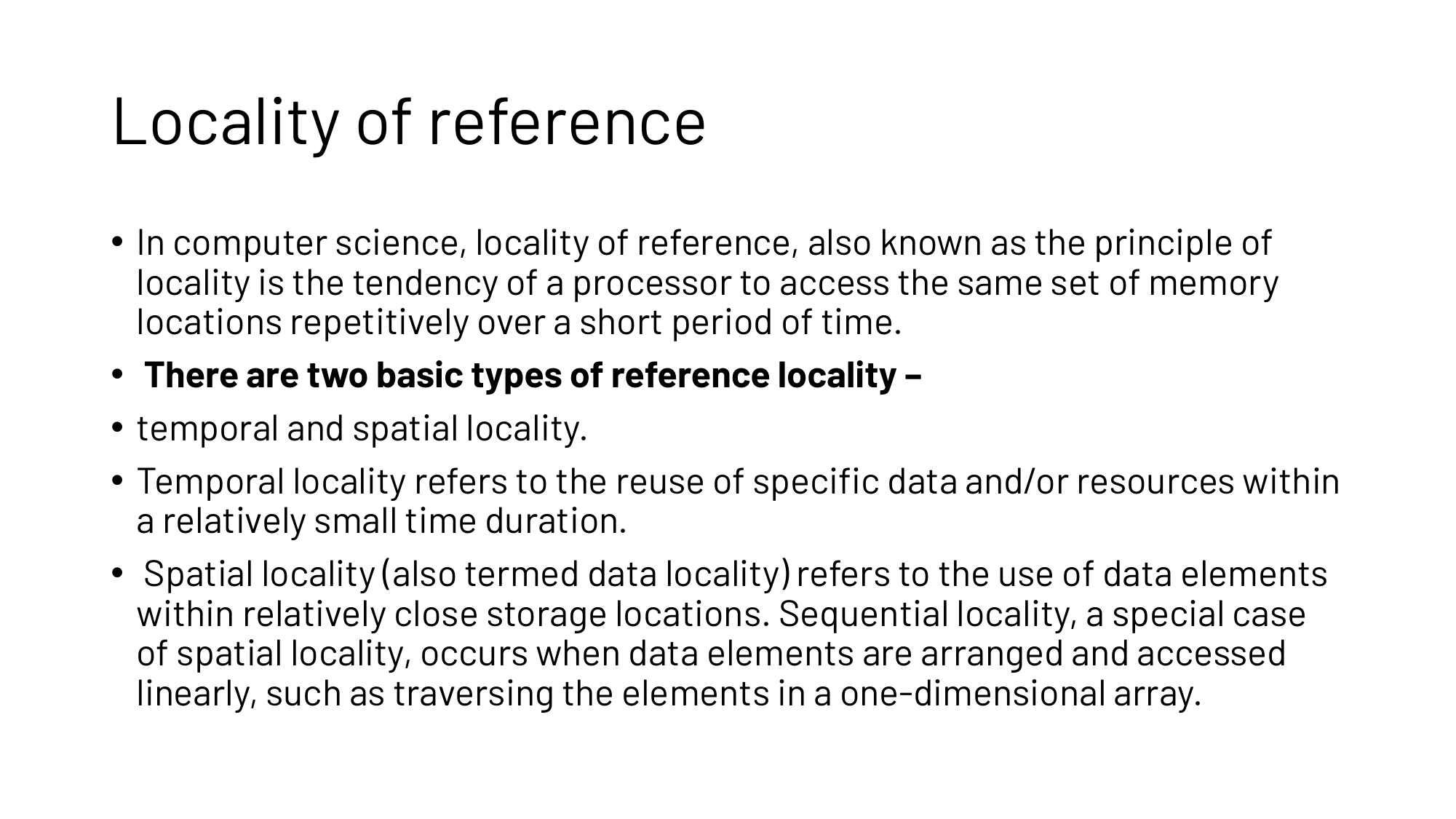

# Locality of reference
In computer science, locality of reference, also known as the principle of locality is the tendency of a processor to access the same set of memory locations repetitively over a short period of time.
 There are two basic types of reference locality –
temporal and spatial locality.
Temporal locality refers to the reuse of specific data and/or resources within a relatively small time duration.
 Spatial locality (also termed data locality) refers to the use of data elements within relatively close storage locations. Sequential locality, a special case of spatial locality, occurs when data elements are arranged and accessed linearly, such as traversing the elements in a one-dimensional array.